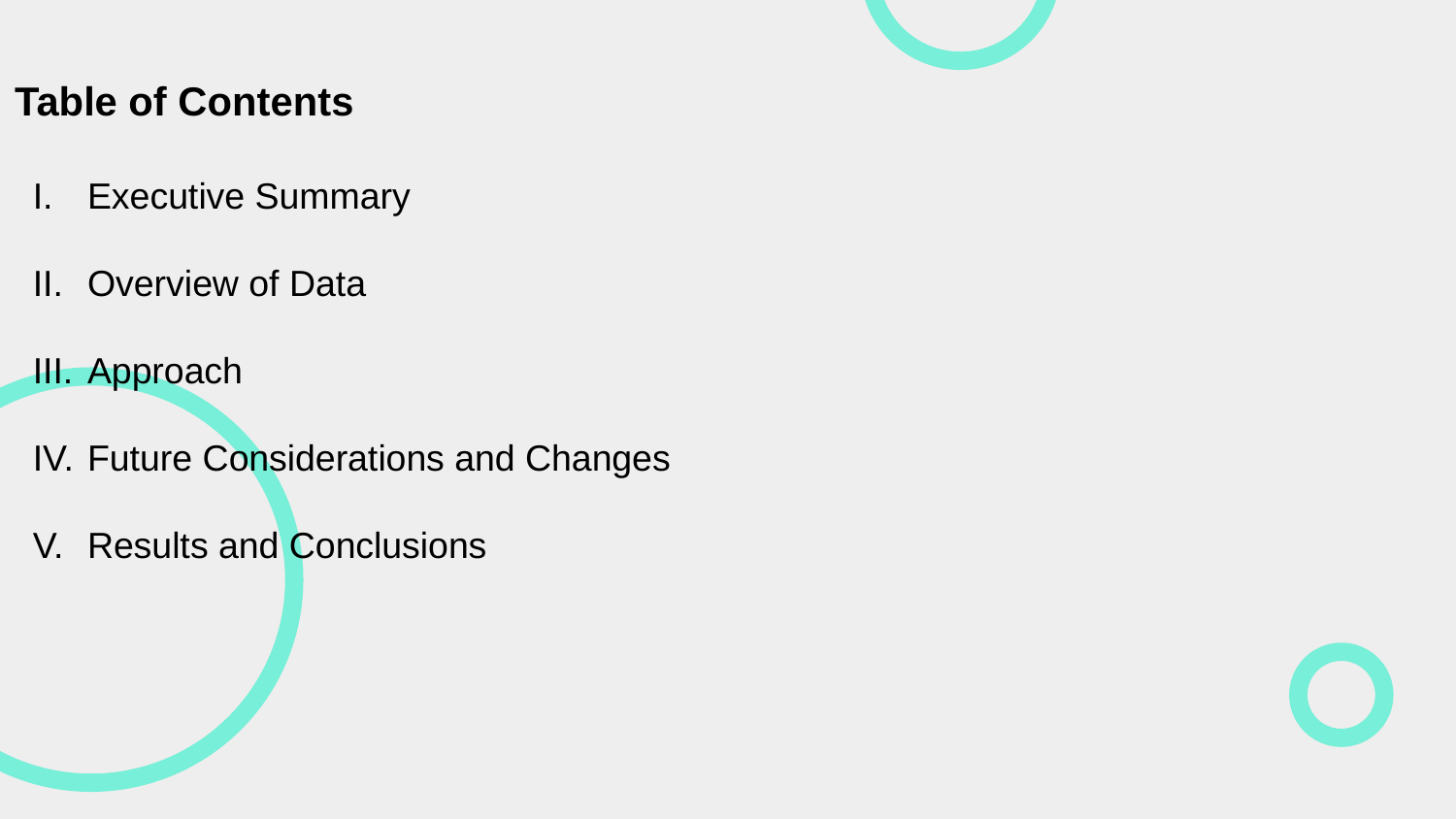

Table of Contents
Executive Summary

Overview of Data

Approach

Future Considerations and Changes

Results and Conclusions